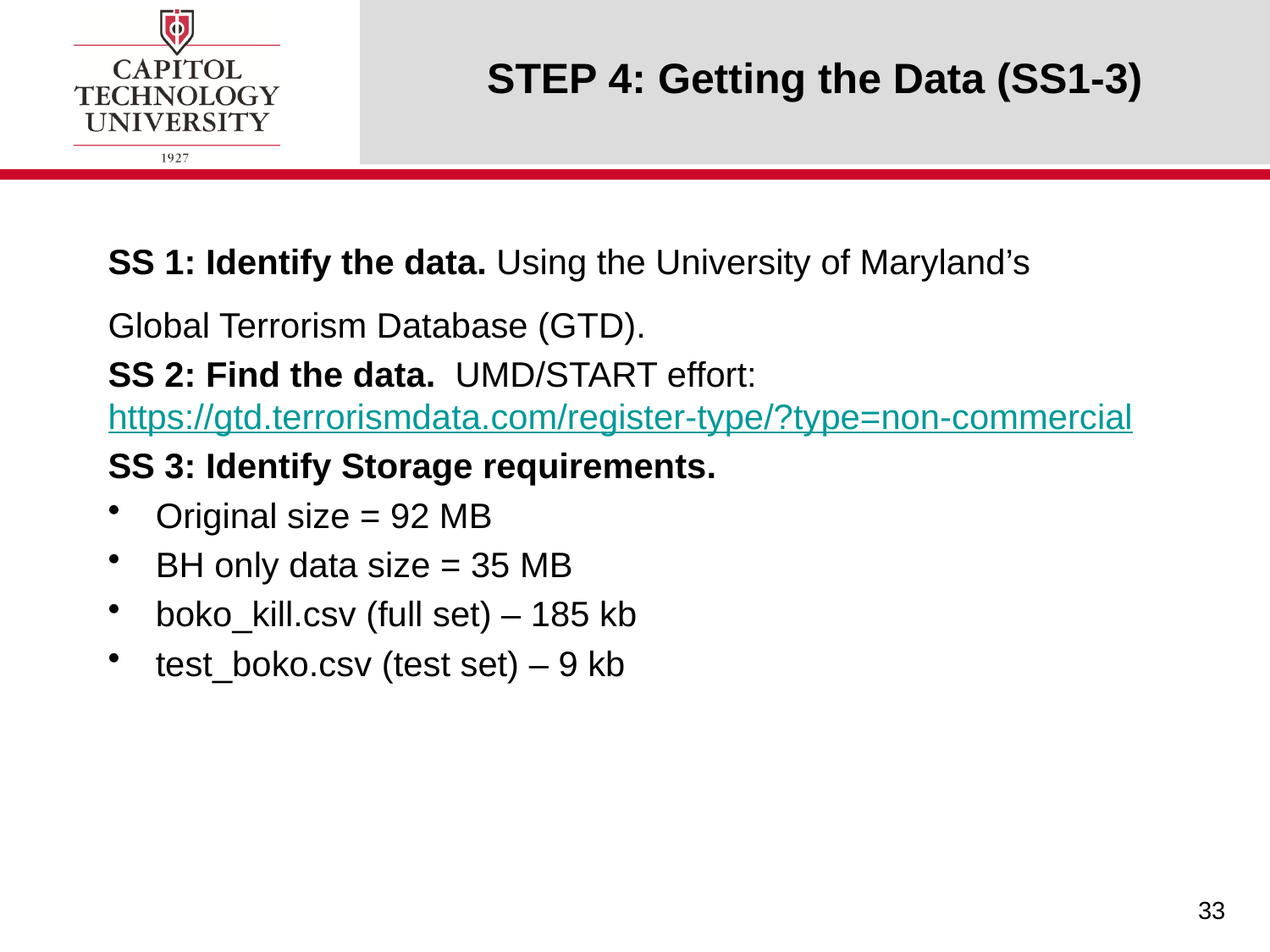

#
STEP 4: Getting the Data (SS1-3)
SS 1: Identify the data. Using the University of Maryland’s Global Terrorism Database (GTD).
SS 2: Find the data.  UMD/START effort: https://gtd.terrorismdata.com/register-type/?type=non-commercial
SS 3: Identify Storage requirements.
Original size = 92 MB
BH only data size = 35 MB
boko_kill.csv (full set) – 185 kb
test_boko.csv (test set) – 9 kb

33